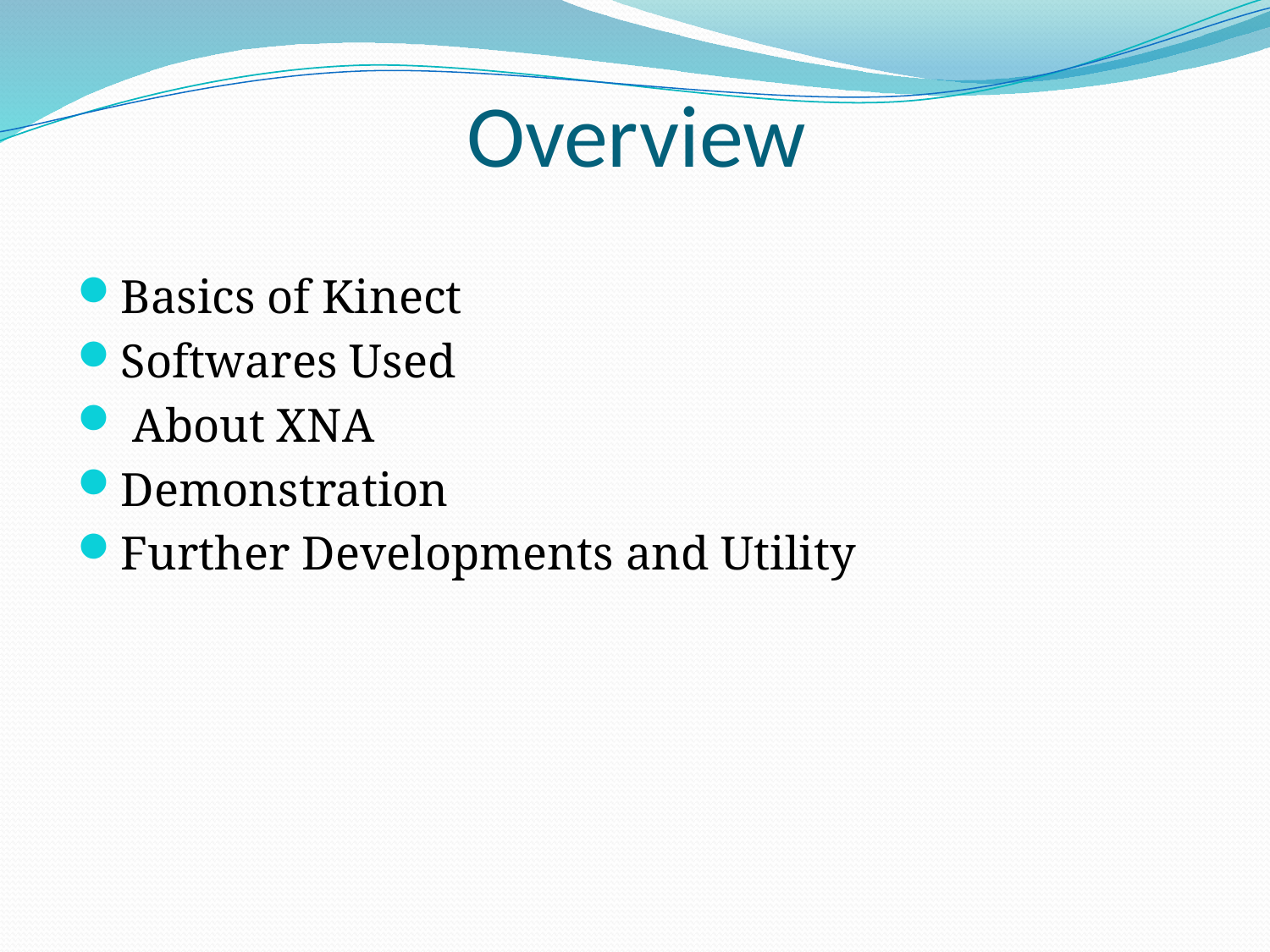

# Overview

Basics of Kinect
Softwares Used
 About XNA
Demonstration
Further Developments and Utility